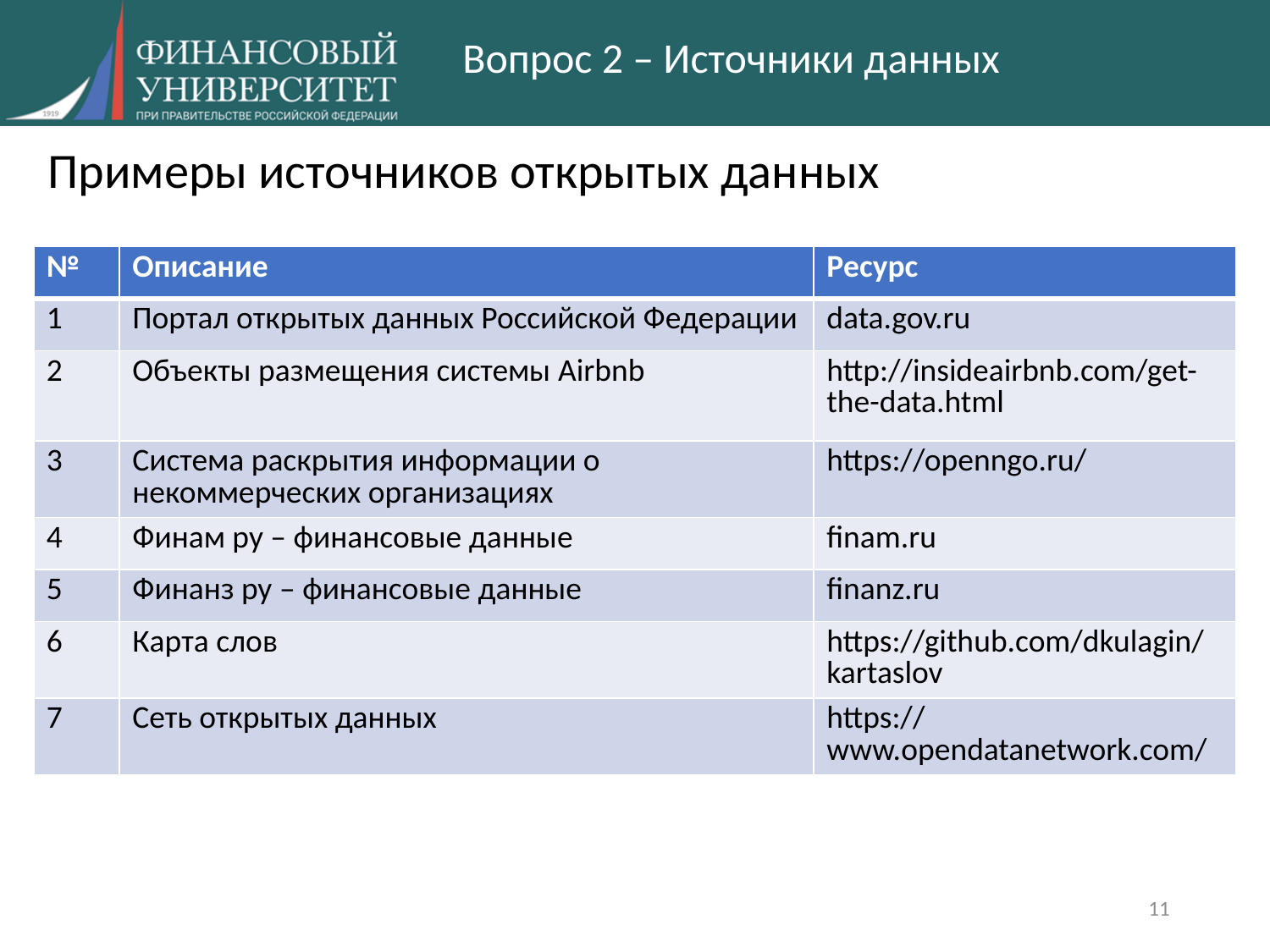

# Вопрос 2 – Источники данных
Примеры источников открытых данных
| № | Описание | Ресурс |
| --- | --- | --- |
| 1 | Портал открытых данных Российской Федерации | data.gov.ru |
| 2 | Объекты размещения системы Airbnb | http://insideairbnb.com/get-the-data.html |
| 3 | Система раскрытия информации о некоммерческих организациях | https://openngo.ru/ |
| 4 | Финам ру – финансовые данные | finam.ru |
| 5 | Финанз ру – финансовые данные | finanz.ru |
| 6 | Карта слов | https://github.com/dkulagin/kartaslov |
| 7 | Сеть открытых данных | https://www.opendatanetwork.com/ |
11